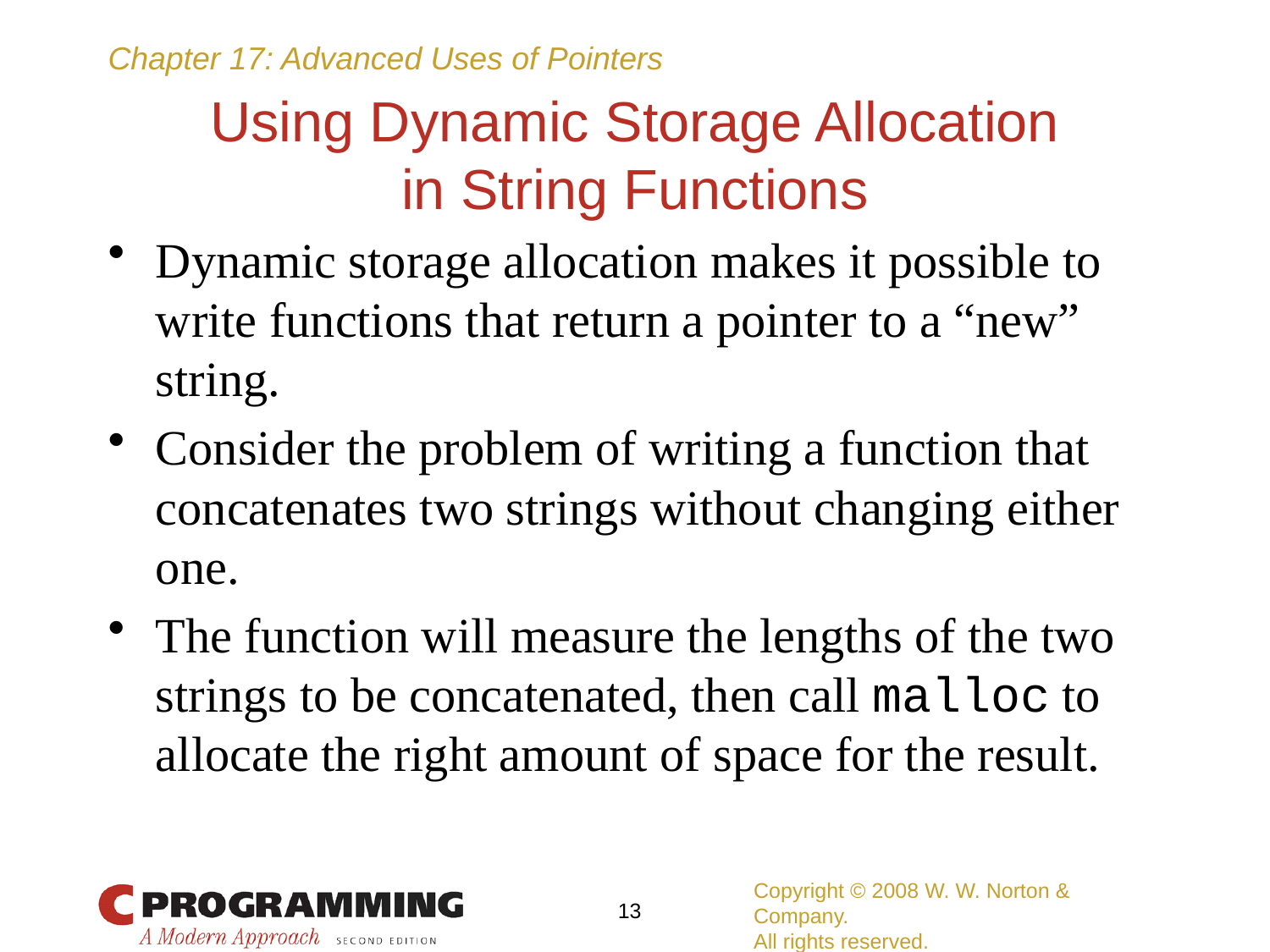

# Using Dynamic Storage Allocation in String Functions
Dynamic storage allocation makes it possible to write functions that return a pointer to a “new” string.
Consider the problem of writing a function that concatenates two strings without changing either one.
The function will measure the lengths of the two strings to be concatenated, then call malloc to allocate the right amount of space for the result.
Copyright © 2008 W. W. Norton & Company.
All rights reserved.
13